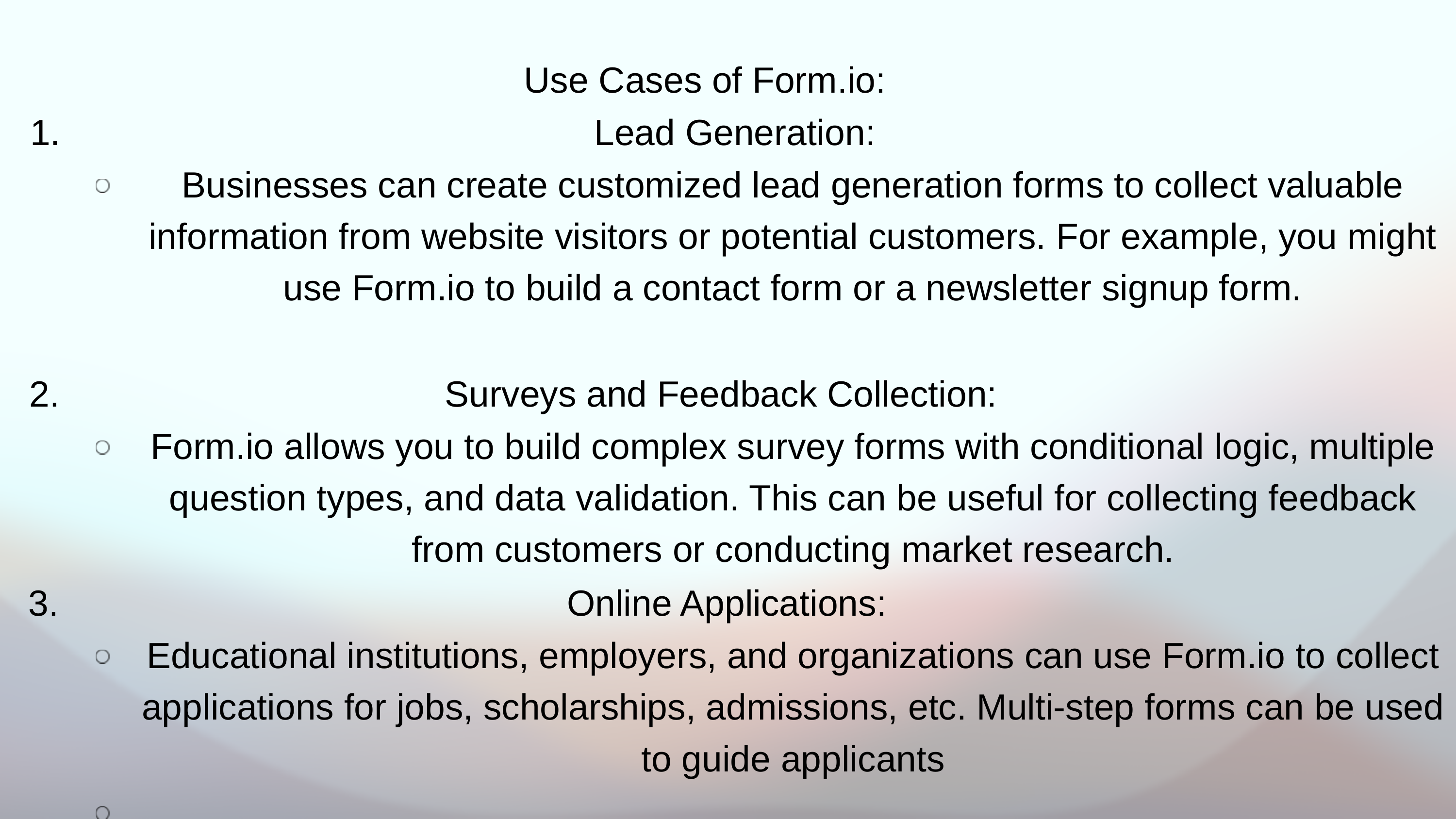

Use Cases of Form.io:
1.
Lead Generation:
Businesses can create customized lead generation forms to collect valuable information from website visitors or potential customers. For example, you might use Form.io to build a contact form or a newsletter signup form.

2.
Surveys and Feedback Collection:
Form.io allows you to build complex survey forms with conditional logic, multiple question types, and data validation. This can be useful for collecting feedback from customers or conducting market research.

3.
Online Applications:
Educational institutions, employers, and organizations can use Form.io to collect applications for jobs, scholarships, admissions, etc. Multi-step forms can be used to guide applicants